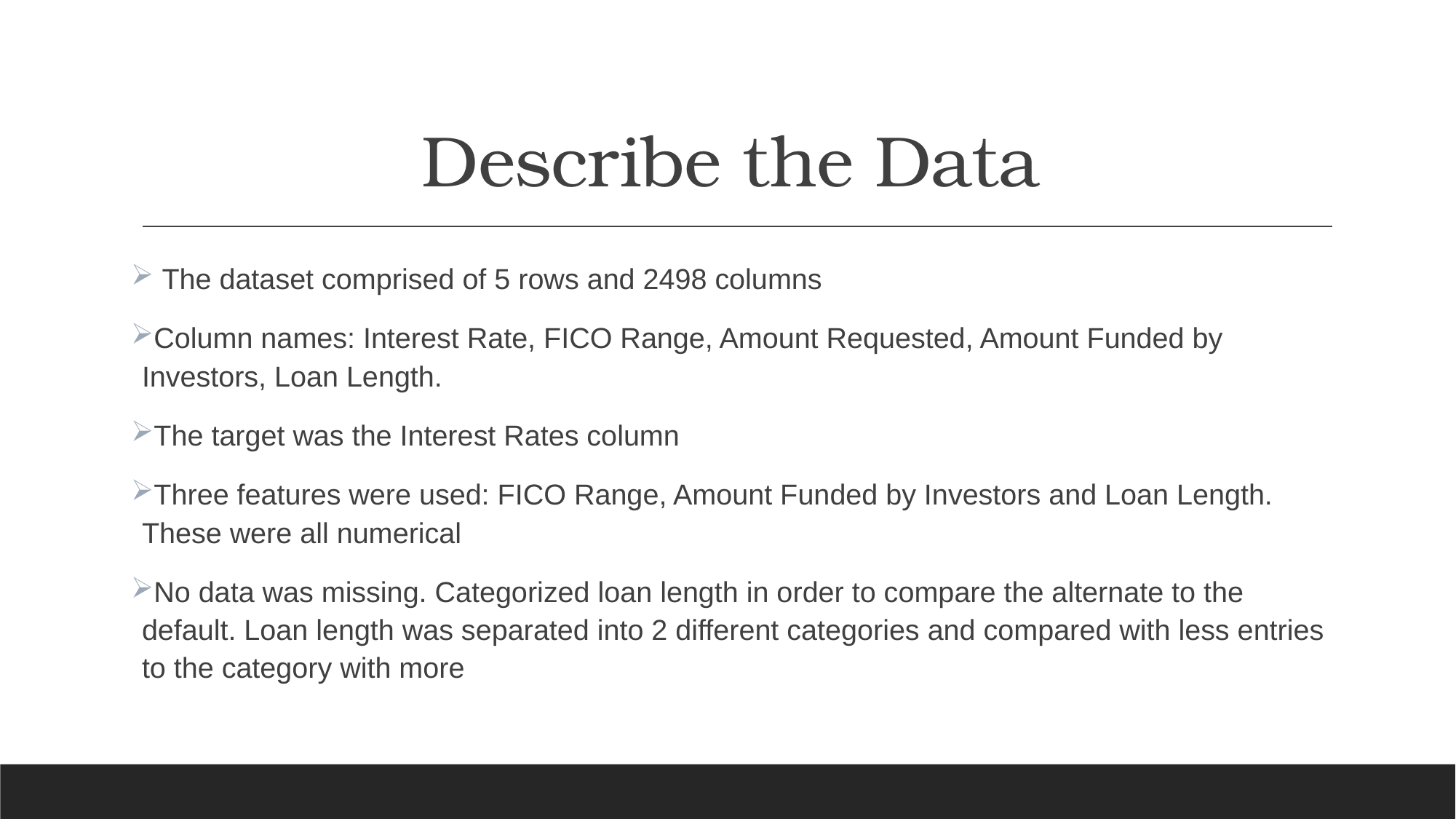

# Describe the Data
 The dataset comprised of 5 rows and 2498 columns
Column names: Interest Rate, FICO Range, Amount Requested, Amount Funded by Investors, Loan Length.
The target was the Interest Rates column
Three features were used: FICO Range, Amount Funded by Investors and Loan Length. These were all numerical
No data was missing. Categorized loan length in order to compare the alternate to the default. Loan length was separated into 2 different categories and compared with less entries to the category with more